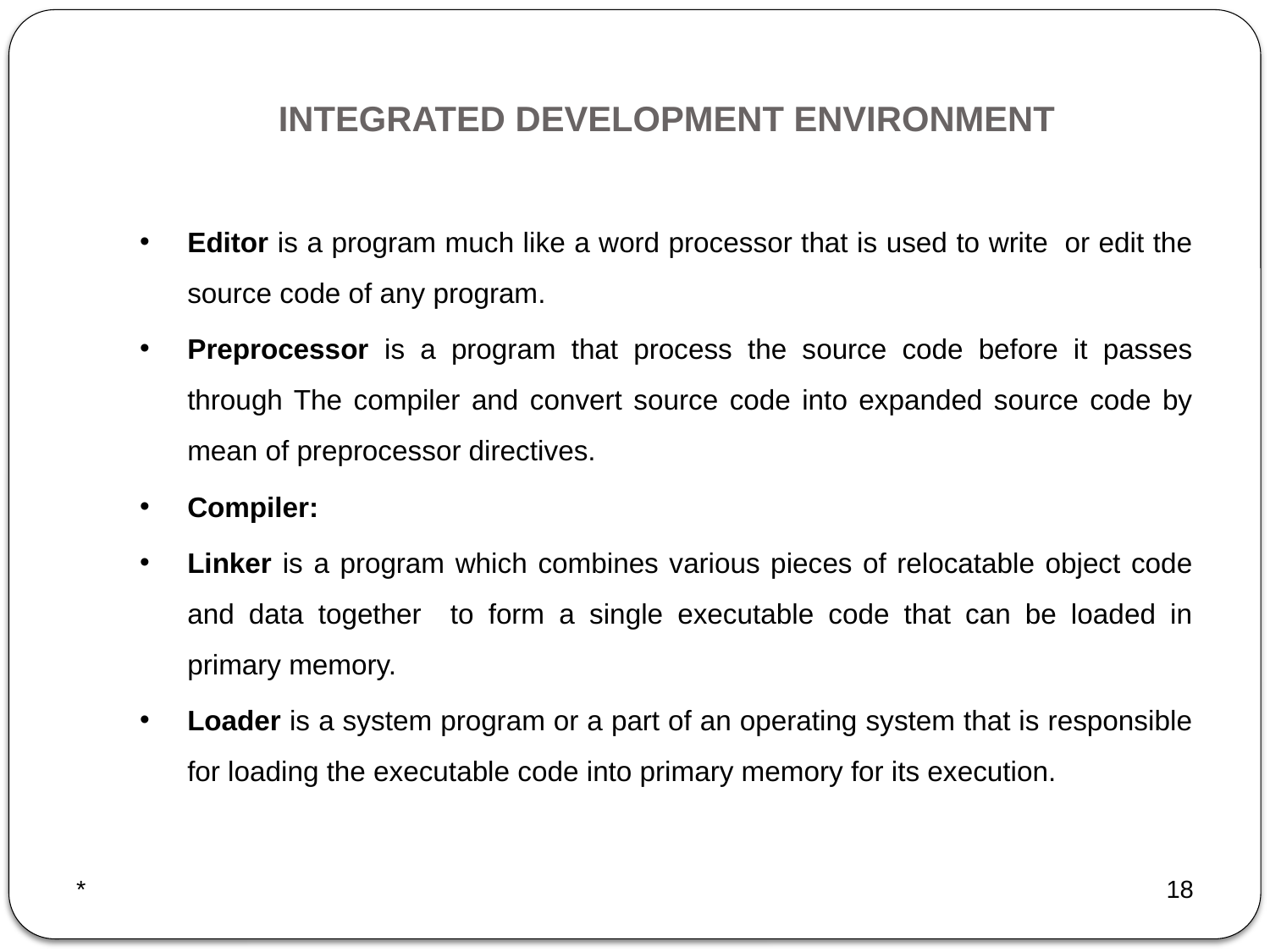

# INTEGRATED DEVELOPMENT ENVIRONMENT
Editor is a program much like a word processor that is used to write  or edit the source code of any program.
Preprocessor is a program that process the source code before it passes through The compiler and convert source code into expanded source code by mean of preprocessor directives.
Compiler:
Linker is a program which combines various pieces of relocatable object code and data together  to form a single executable code that can be loaded in primary memory.
Loader is a system program or a part of an operating system that is responsible for loading the executable code into primary memory for its execution.

*
18